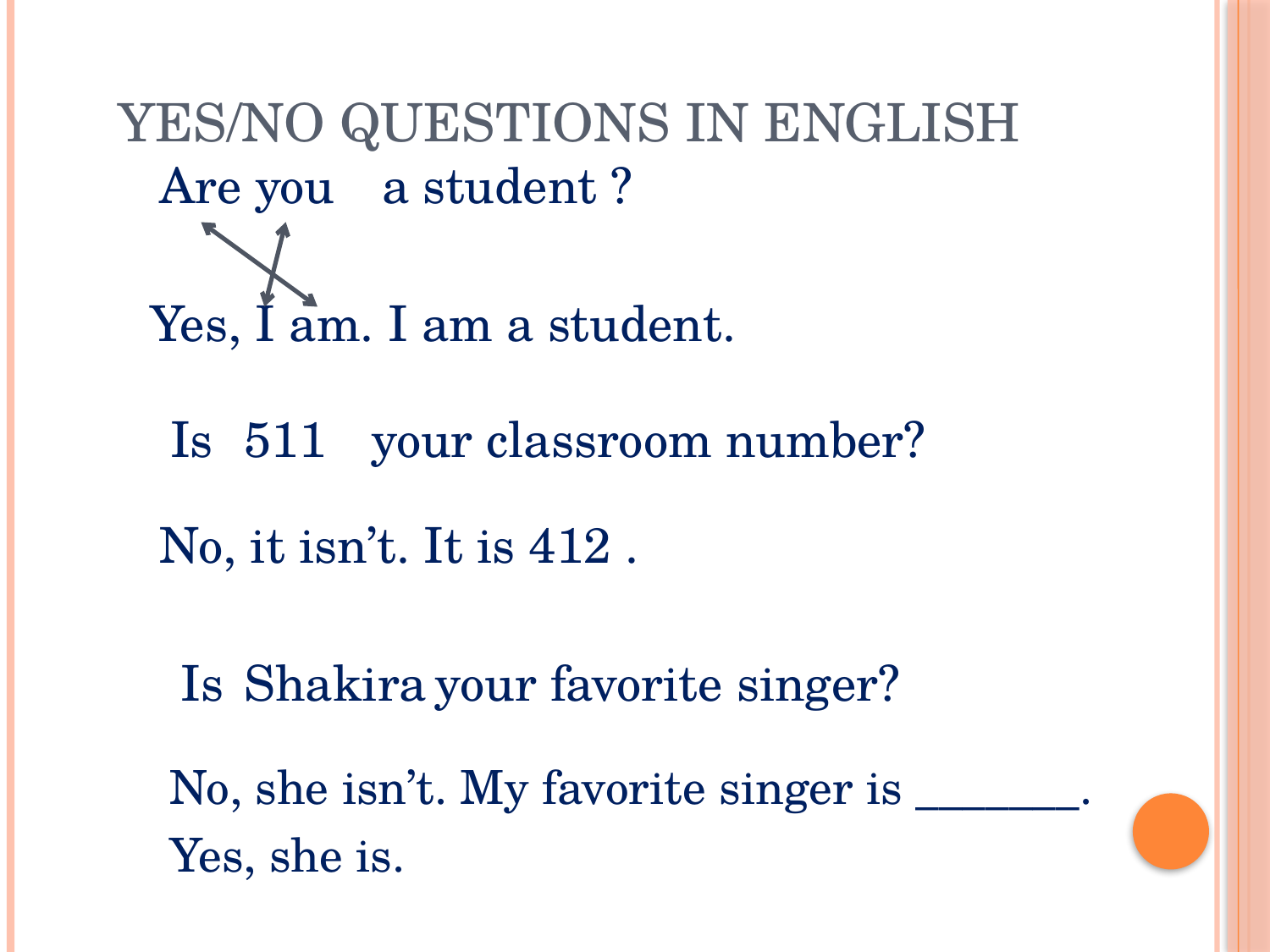

# Yes/No questions in English
Are
you
a student ?
Yes, I am. I am a student.
Is
511
your classroom number?
No, it isn’t. It is 412 .
Is
Shakira
your favorite singer?
No, she isn’t. My favorite singer is _______.
Yes, she is.